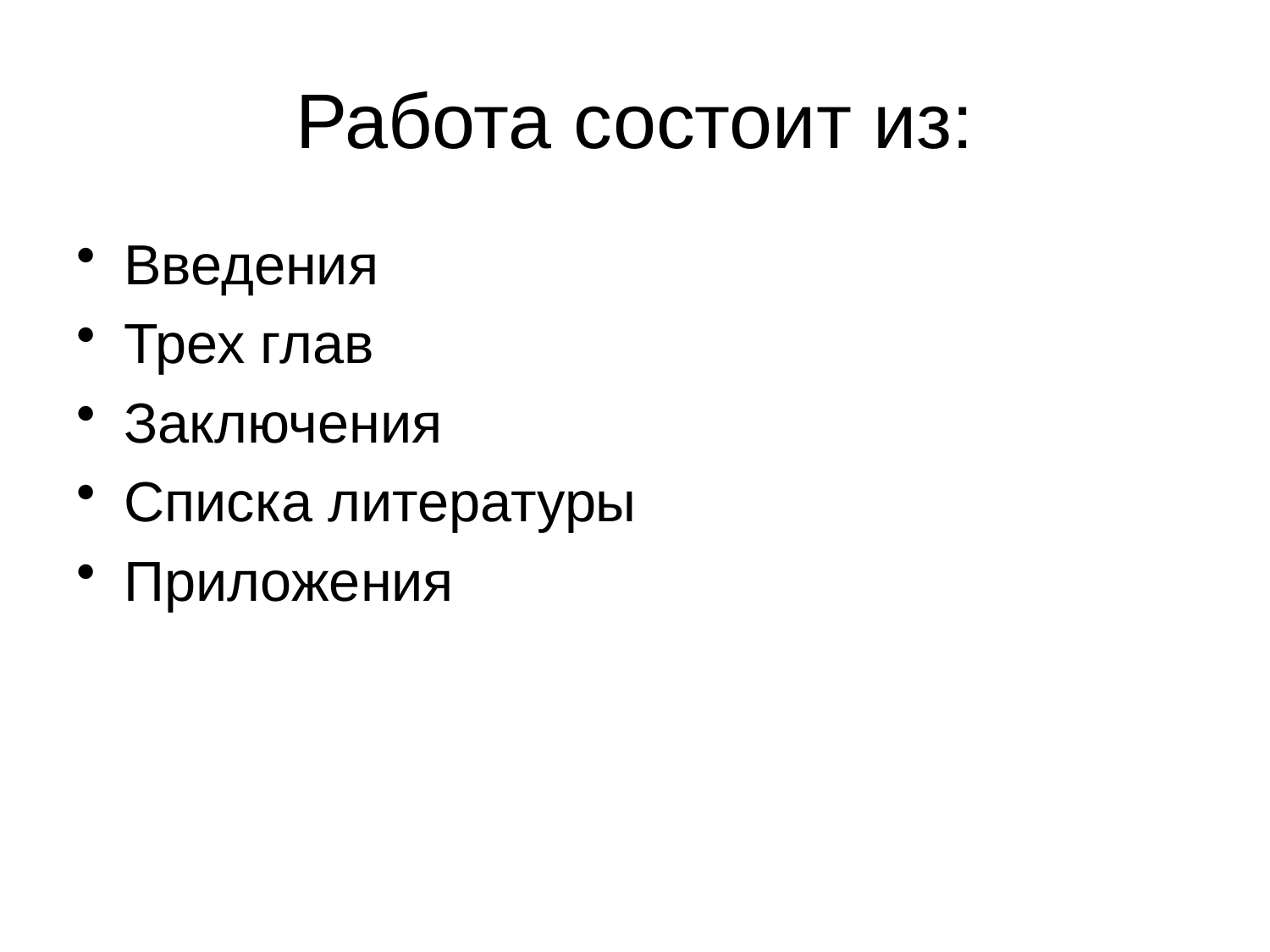

# Работа состоит из:
Введения
Трех глав
Заключения
Списка литературы
Приложения